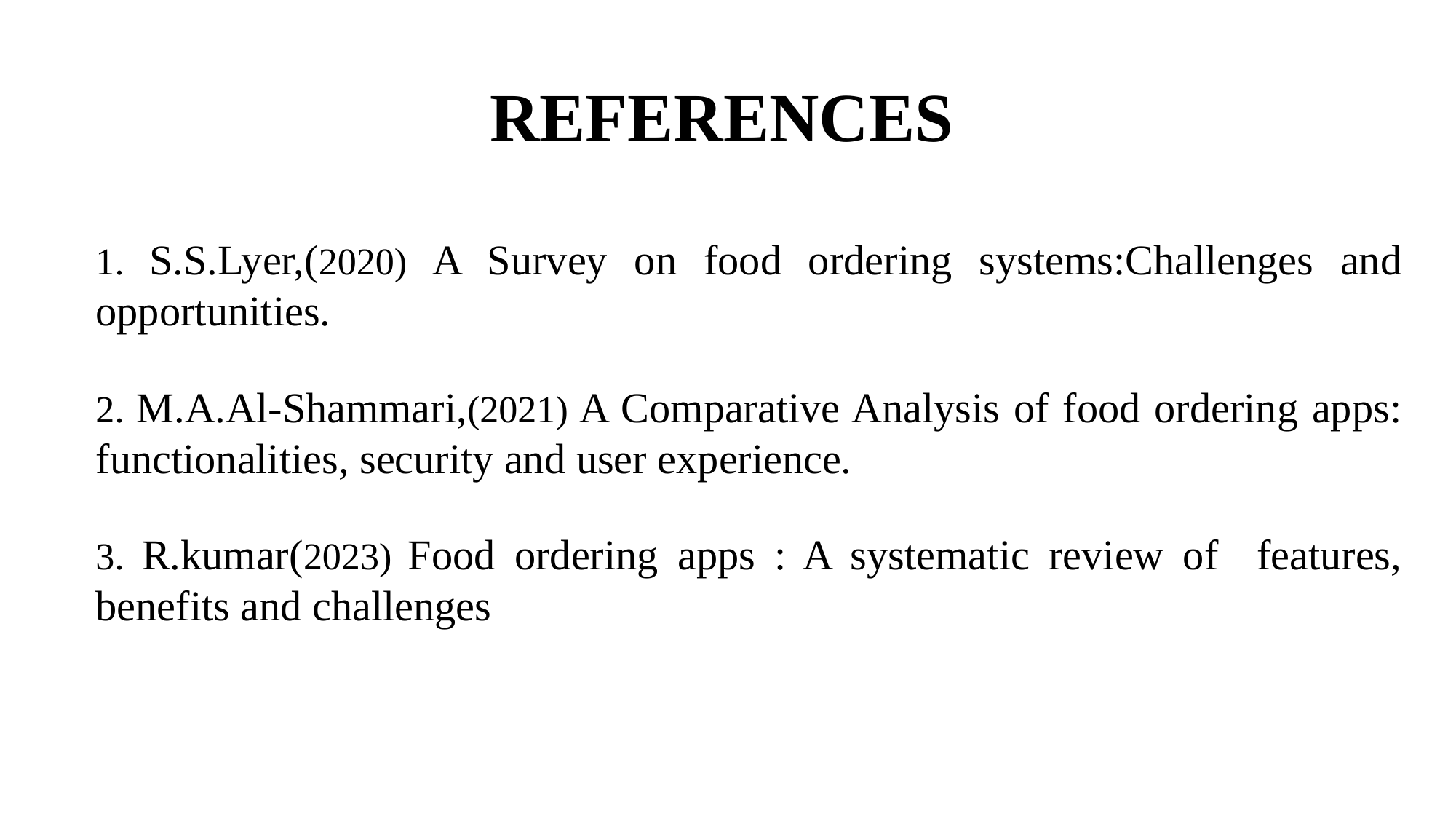

# REFERENCES
1. S.S.Lyer,(2020) A Survey on food ordering systems:Challenges and opportunities.

2. M.A.Al-Shammari,(2021) A Comparative Analysis of food ordering apps: functionalities, security and user experience.

3. R.kumar(2023) Food ordering apps : A systematic review of  features, benefits and challenges